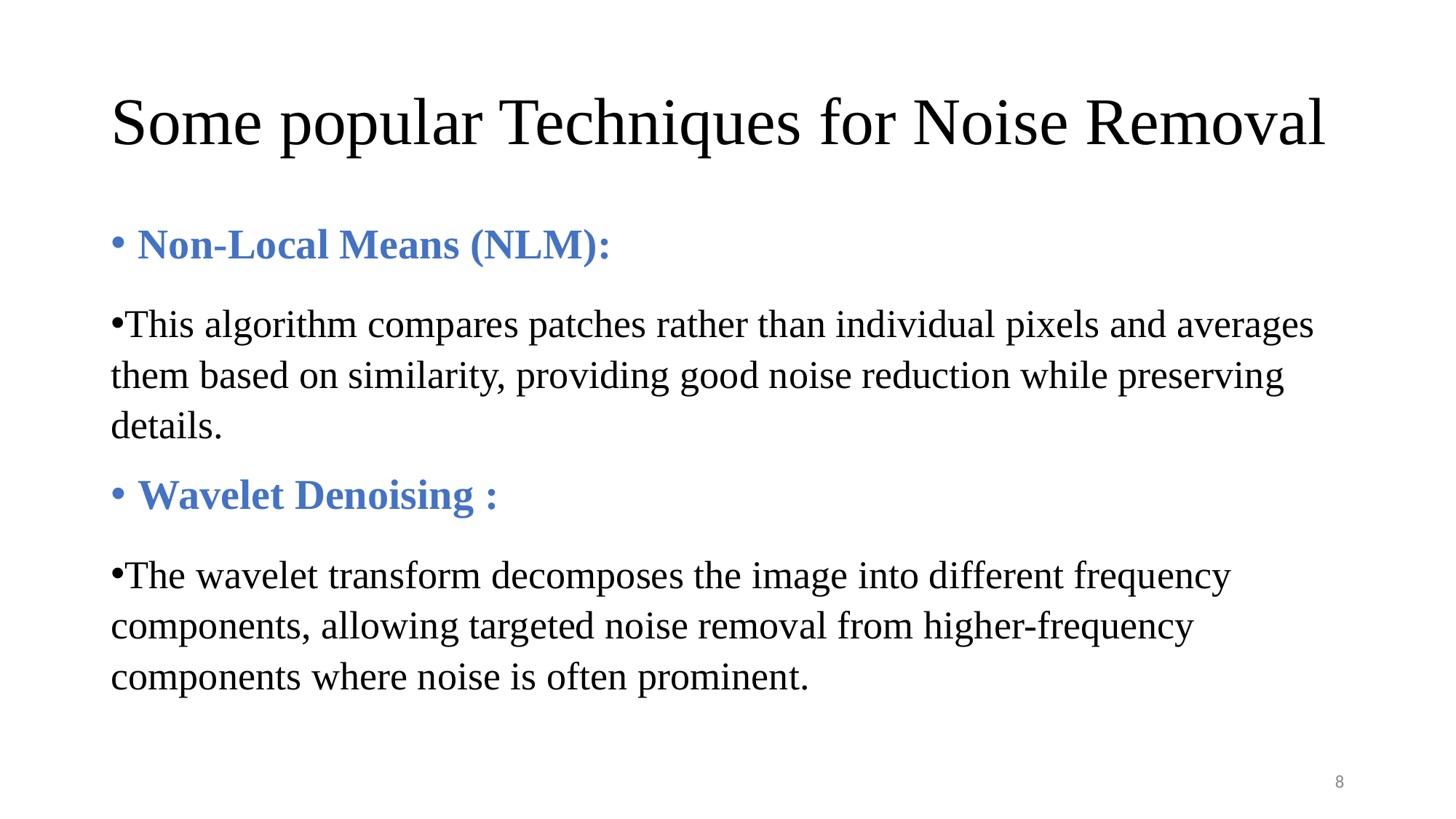

# Some popular Techniques for Noise Removal
Non-Local Means (NLM):
This algorithm compares patches rather than individual pixels and averages them based on similarity, providing good noise reduction while preserving details.
Wavelet Denoising :
The wavelet transform decomposes the image into different frequency components, allowing targeted noise removal from higher-frequency components where noise is often prominent.

8